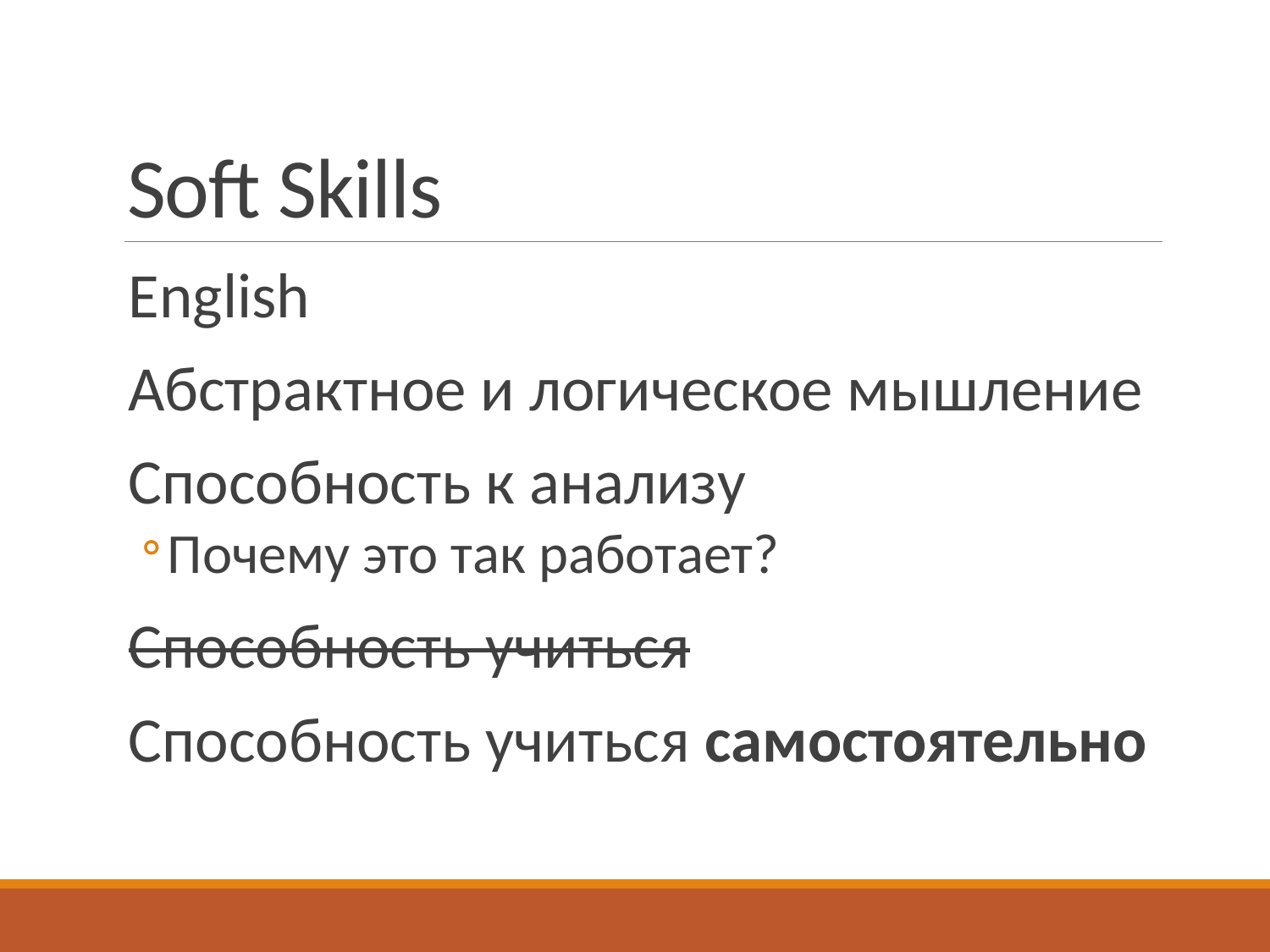

# Soft Skills
English
Абстрактное и логическое мышление
Способность к анализу
Почему это так работает?
Способность учиться
Способность учиться самостоятельно